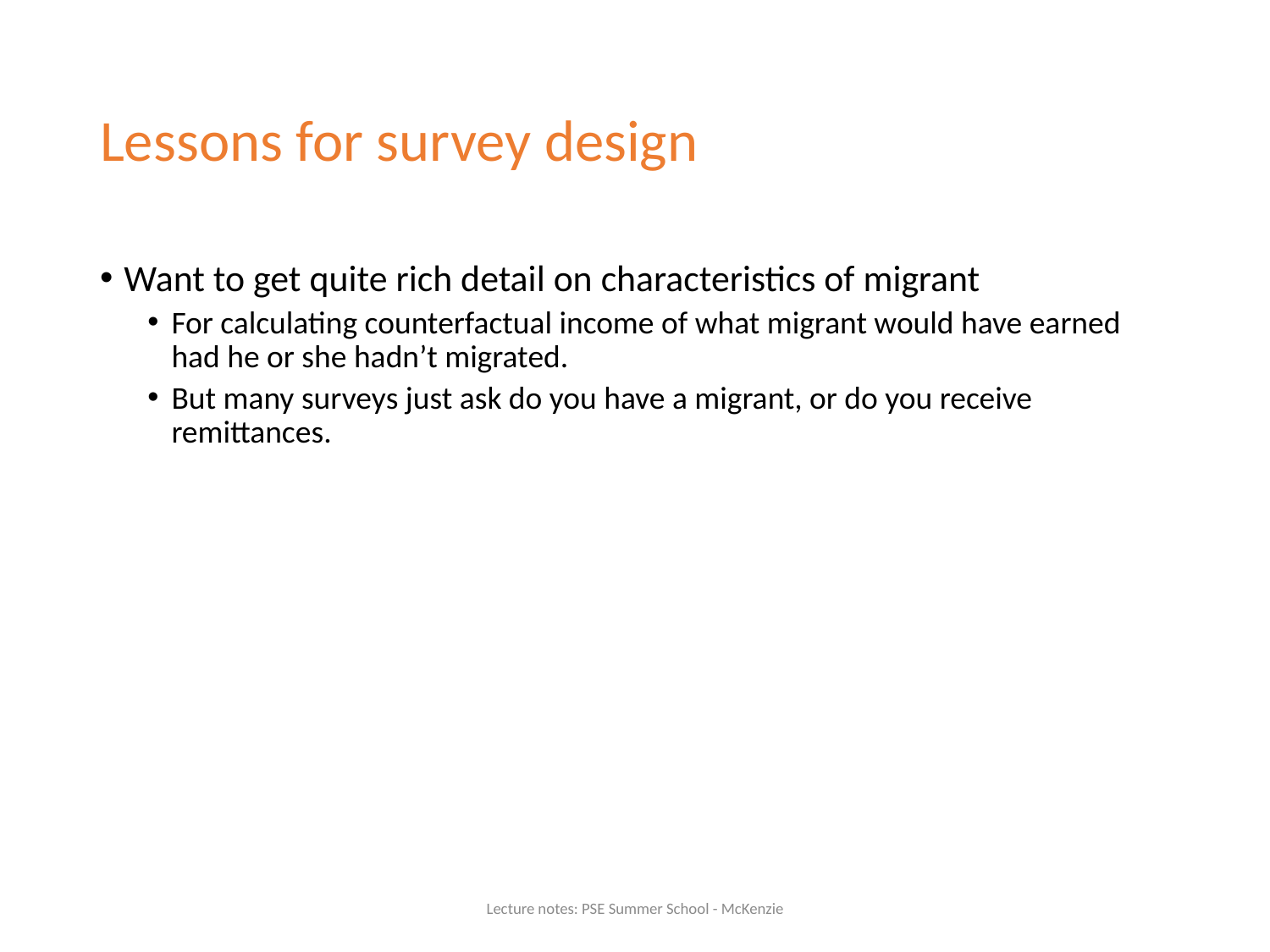

# Lessons for survey design
Want to get quite rich detail on characteristics of migrant
For calculating counterfactual income of what migrant would have earned had he or she hadn’t migrated.
But many surveys just ask do you have a migrant, or do you receive remittances.
Lecture notes: PSE Summer School - McKenzie